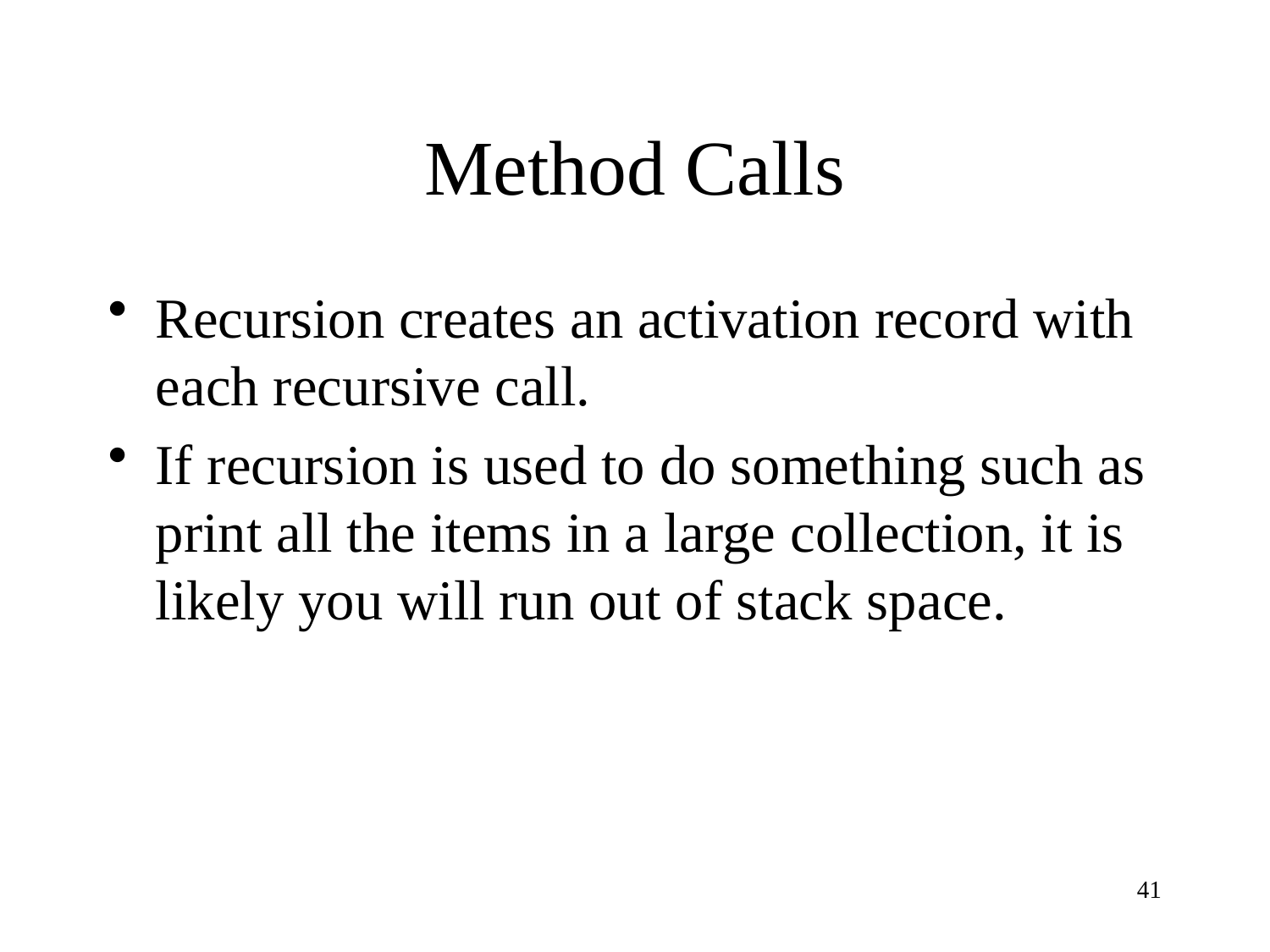

# Method Calls
Recursion creates an activation record with each recursive call.
If recursion is used to do something such as print all the items in a large collection, it is likely you will run out of stack space.

41